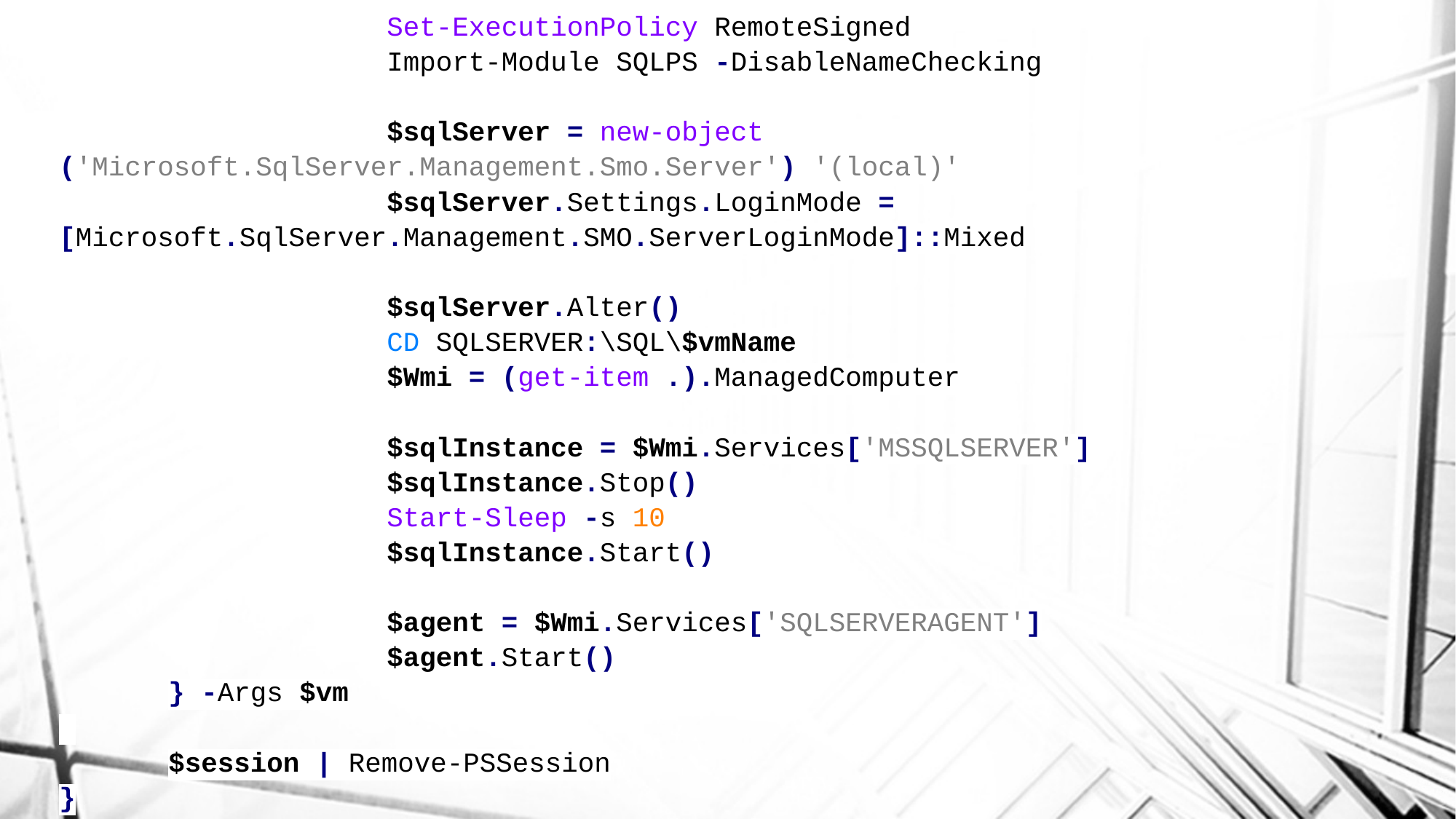

Set-ExecutionPolicy RemoteSigned
			Import-Module SQLPS -DisableNameChecking

			$sqlServer = new-object ('Microsoft.SqlServer.Management.Smo.Server') '(local)'
			$sqlServer.Settings.LoginMode = [Microsoft.SqlServer.Management.SMO.ServerLoginMode]::Mixed

			$sqlServer.Alter()
			CD SQLSERVER:\SQL\$vmName
			$Wmi = (get-item .).ManagedComputer

			$sqlInstance = $Wmi.Services['MSSQLSERVER']
			$sqlInstance.Stop()
			Start-Sleep -s 10
			$sqlInstance.Start()

			$agent = $Wmi.Services['SQLSERVERAGENT']
			$agent.Start()
	} -Args $vm

	$session | Remove-PSSession
}